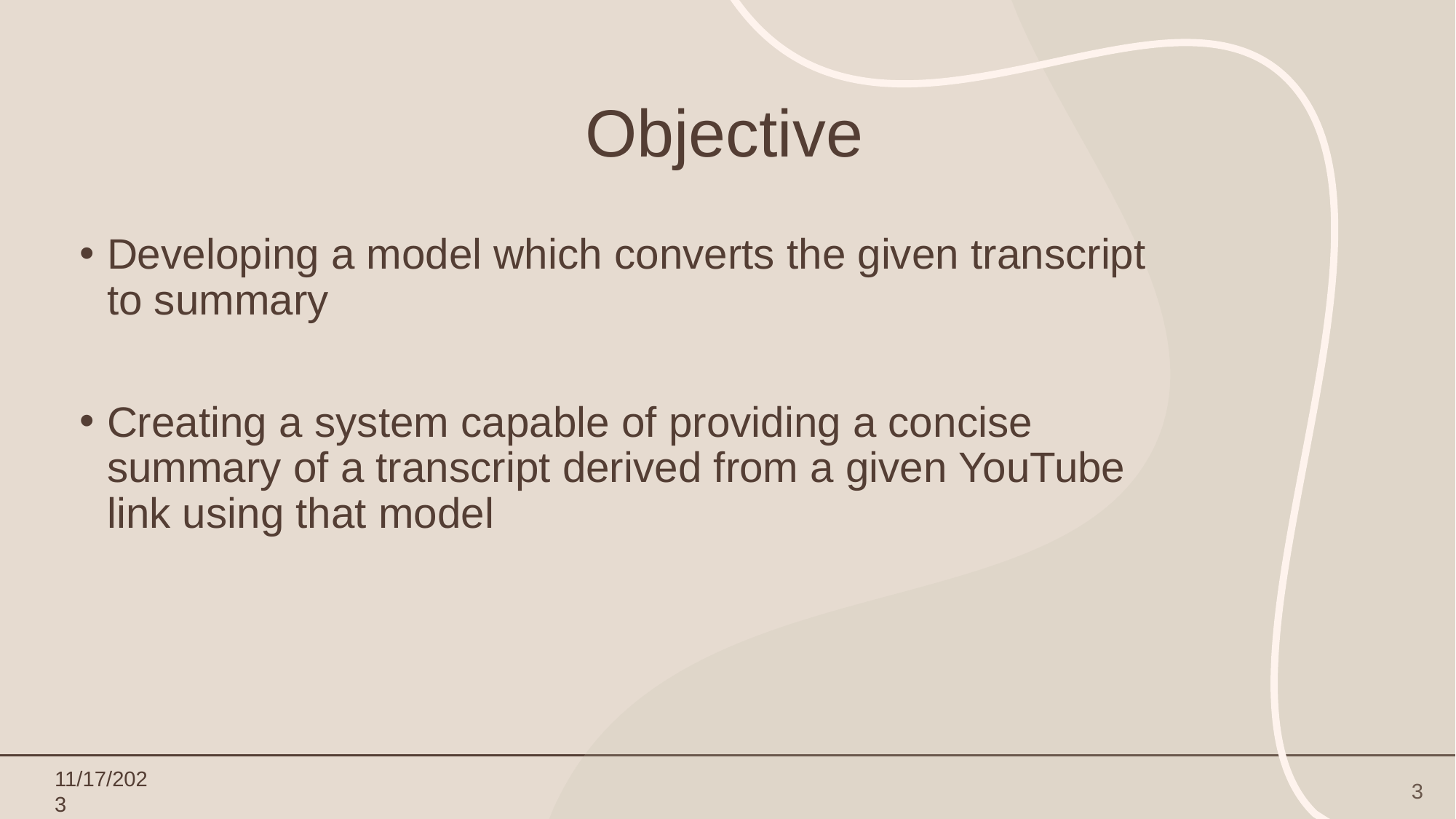

# Objective
Developing a model which converts the given transcript to summary

Creating a system capable of providing a concise summary of a transcript derived from a given YouTube link using that model

11/17/2023

3